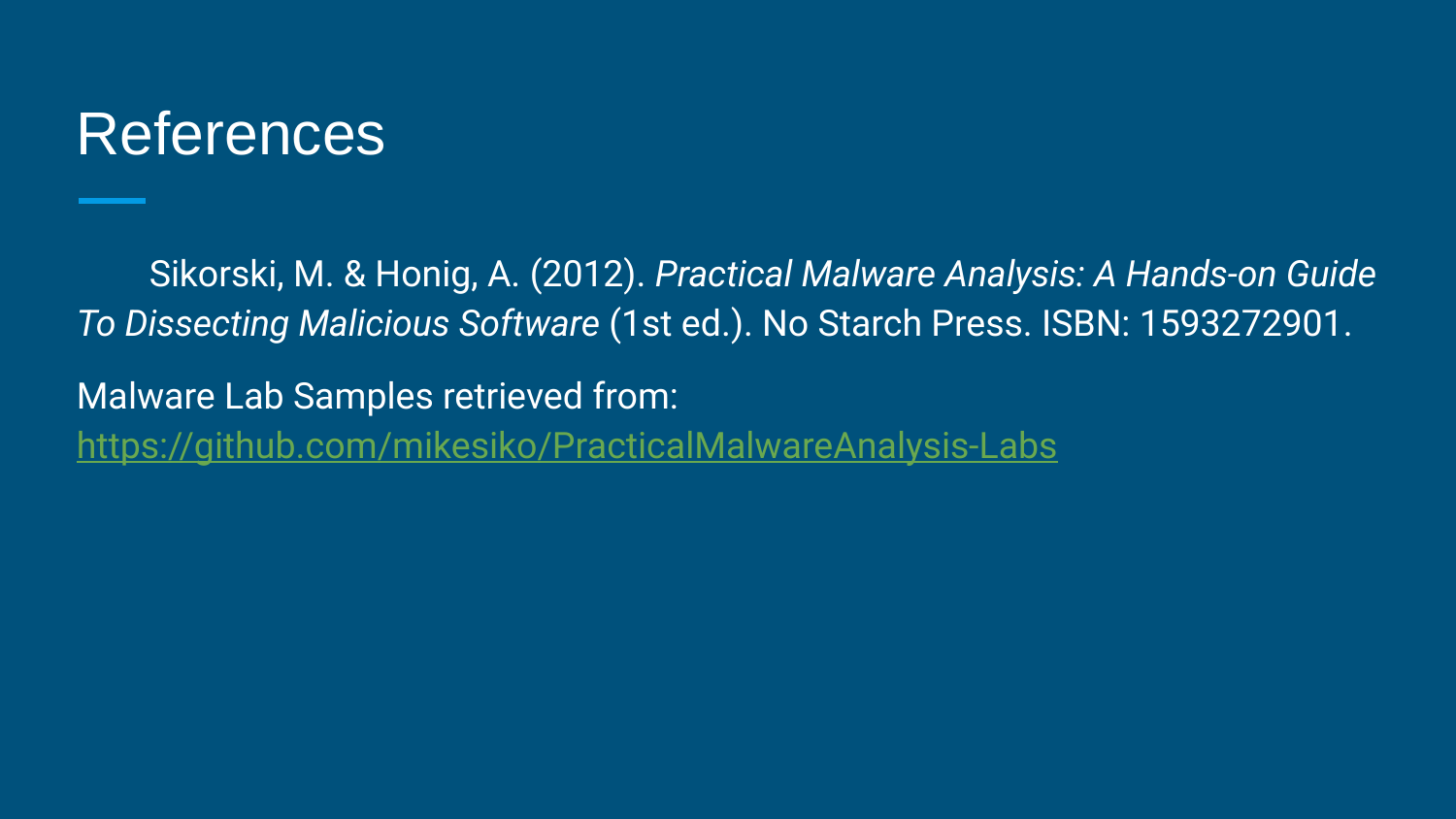

# References
Sikorski, M. & Honig, A. (2012). Practical Malware Analysis: A Hands-on Guide To Dissecting Malicious Software (1st ed.). No Starch Press. ISBN: 1593272901.
Malware Lab Samples retrieved from: https://github.com/mikesiko/PracticalMalwareAnalysis-Labs